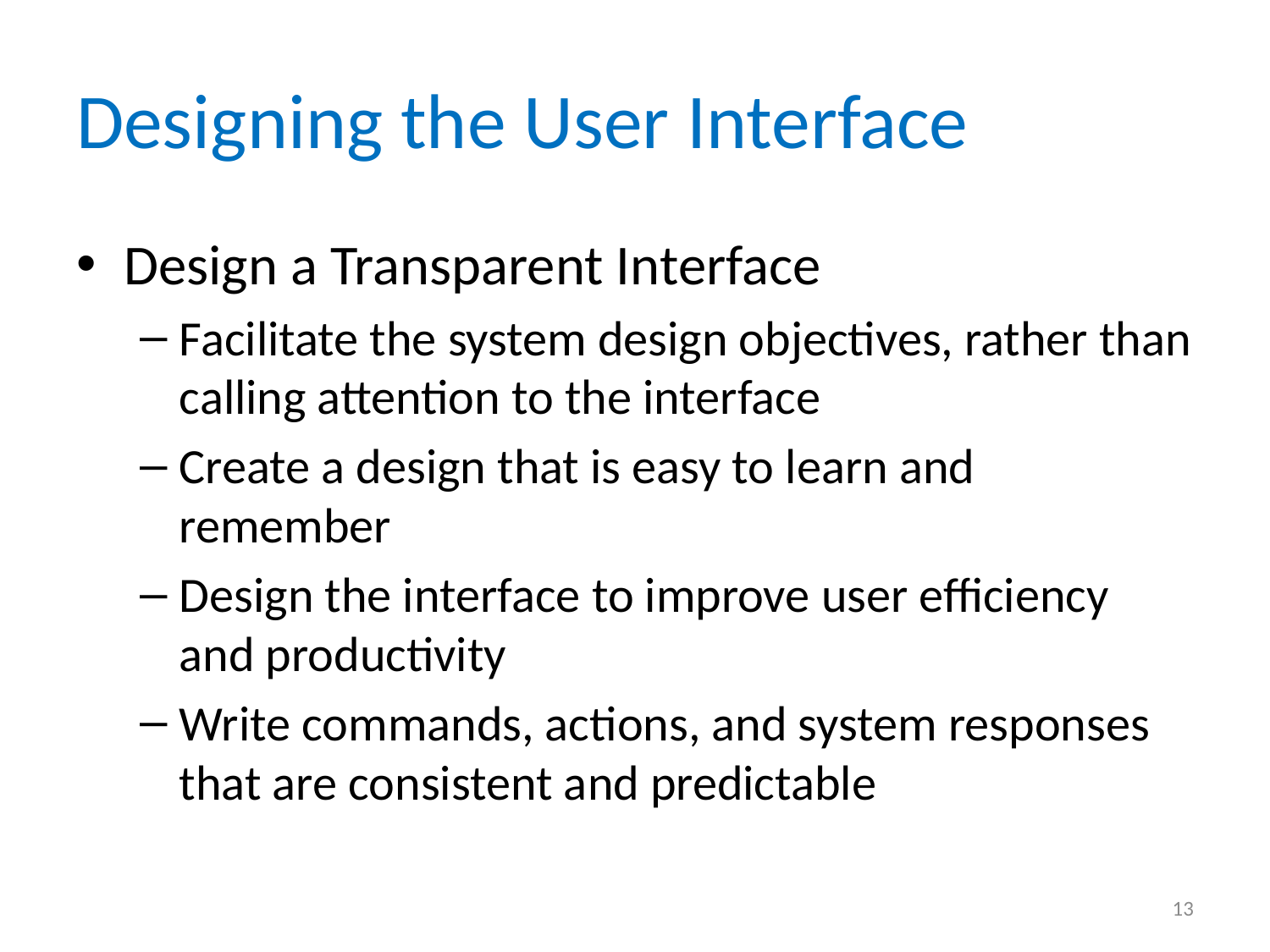

# Designing the User Interface
Design a Transparent Interface
Facilitate the system design objectives, rather than calling attention to the interface
Create a design that is easy to learn and remember
Design the interface to improve user efficiency and productivity
Write commands, actions, and system responses that are consistent and predictable
13